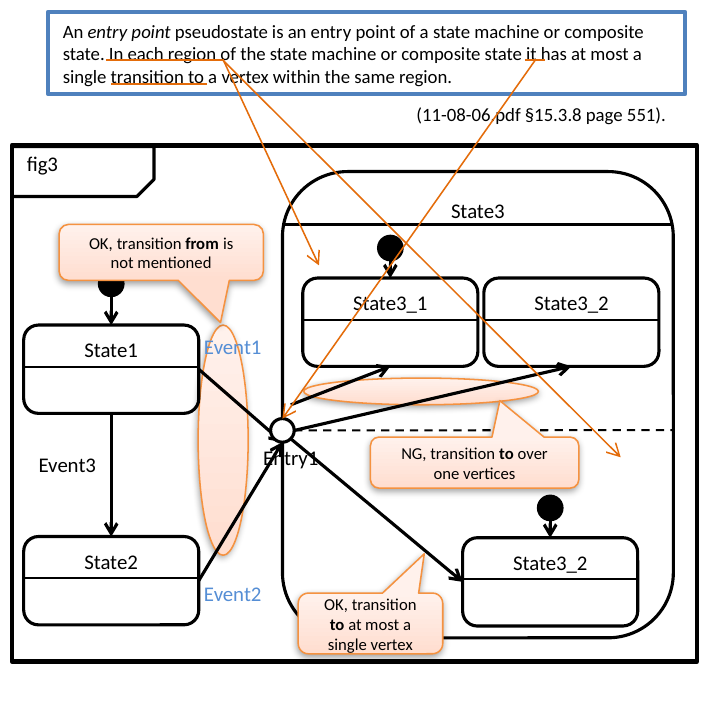

An entry point pseudostate is an entry point of a state machine or composite state. In each region of the state machine or composite state it has at most a single transition to a vertex within the same region.
 (11-08-06.pdf §15.3.8 page 551).
fig3

State3
OK, transition from is not mentioned

State3_1
State3_2
State1

Event1

Entry1
NG, transition to over one vertices
Event3

State2
State3_2
Event2
OK, transition to at most a single vertex